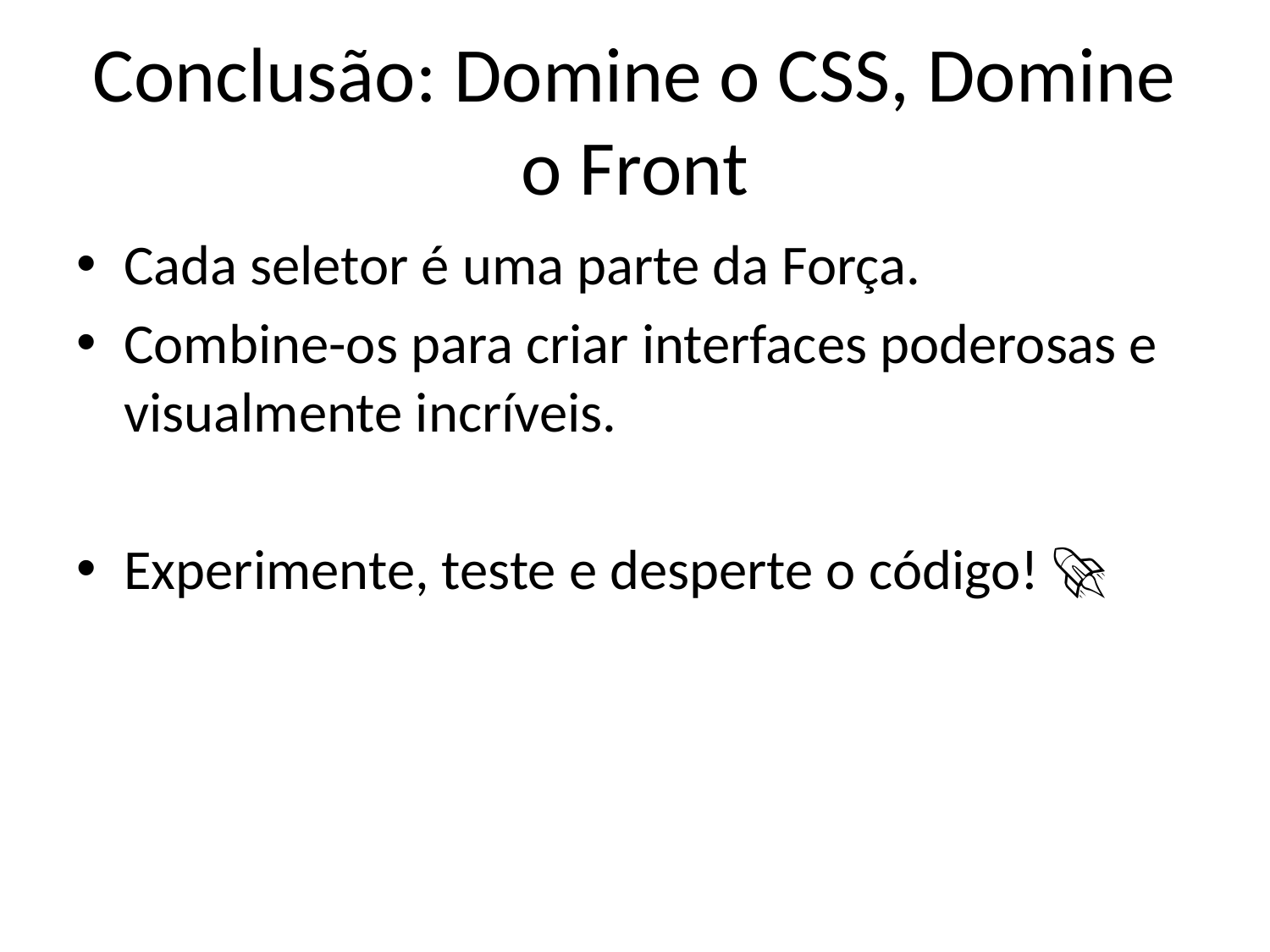

# Conclusão: Domine o CSS, Domine o Front
Cada seletor é uma parte da Força.
Combine-os para criar interfaces poderosas e visualmente incríveis.

Experimente, teste e desperte o código! 🚀